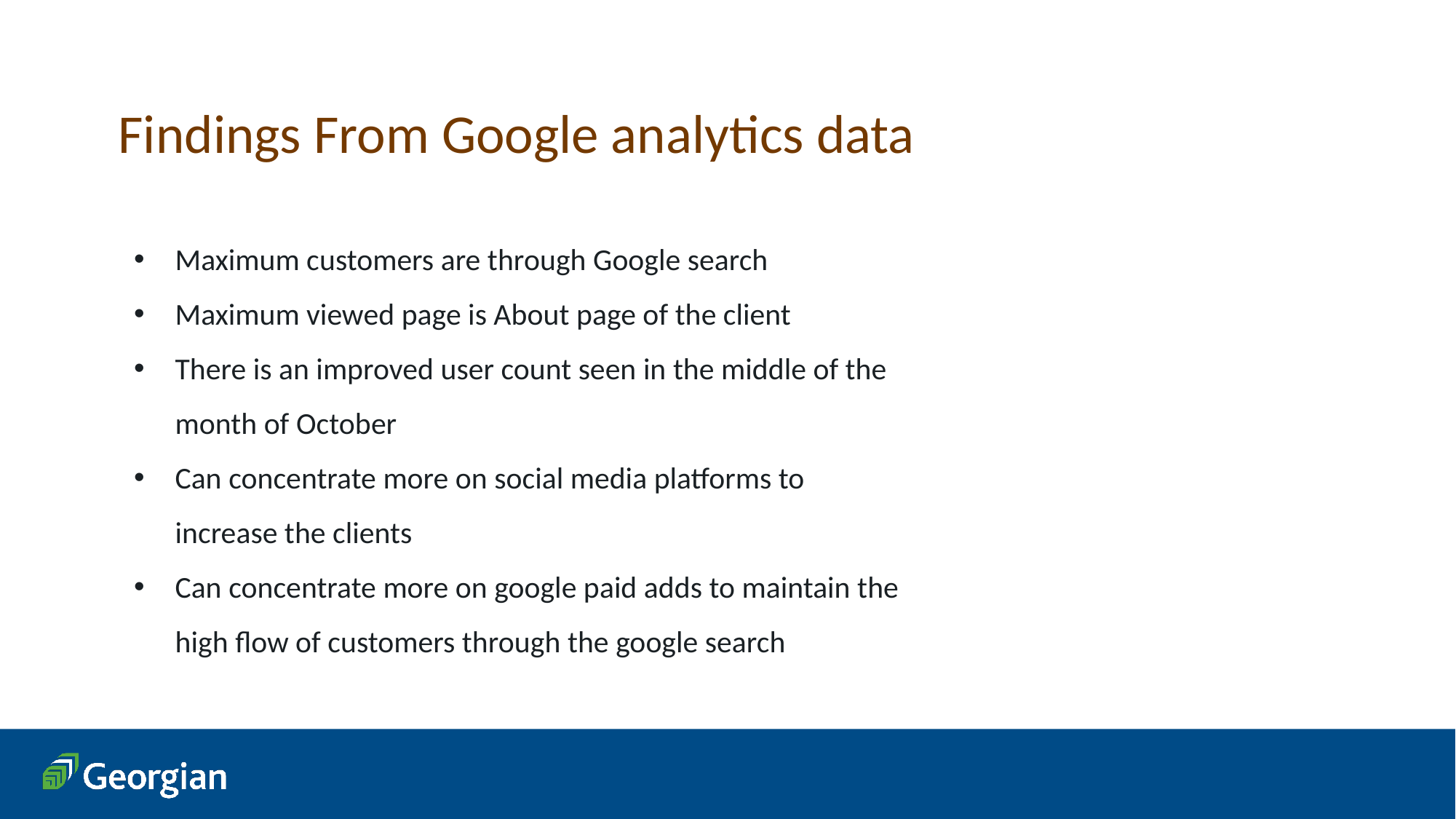

Findings From Google analytics data
Maximum customers are through Google search
Maximum viewed page is About page of the client
There is an improved user count seen in the middle of the month of October
Can concentrate more on social media platforms to increase the clients
Can concentrate more on google paid adds to maintain the high flow of customers through the google search